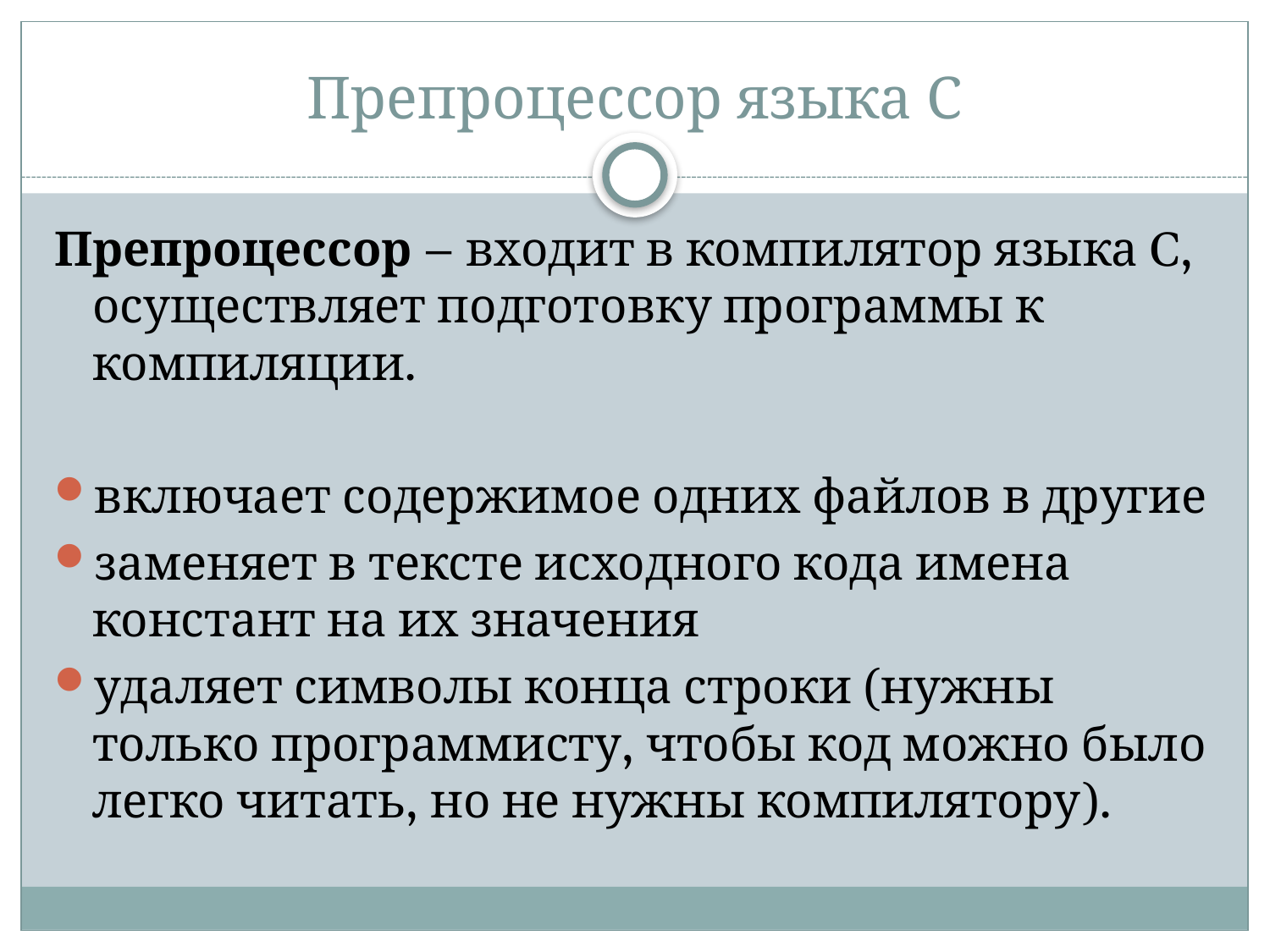

# Препроцессор языка С
Препроцессор – входит в компилятор языка C, осуществляет подготовку программы к компиляции.

включает содержимое одних файлов в другие
заменяет в тексте исходного кода имена констант на их значения
удаляет символы конца строки (нужны только программисту, чтобы код можно было легко читать, но не нужны компилятору).